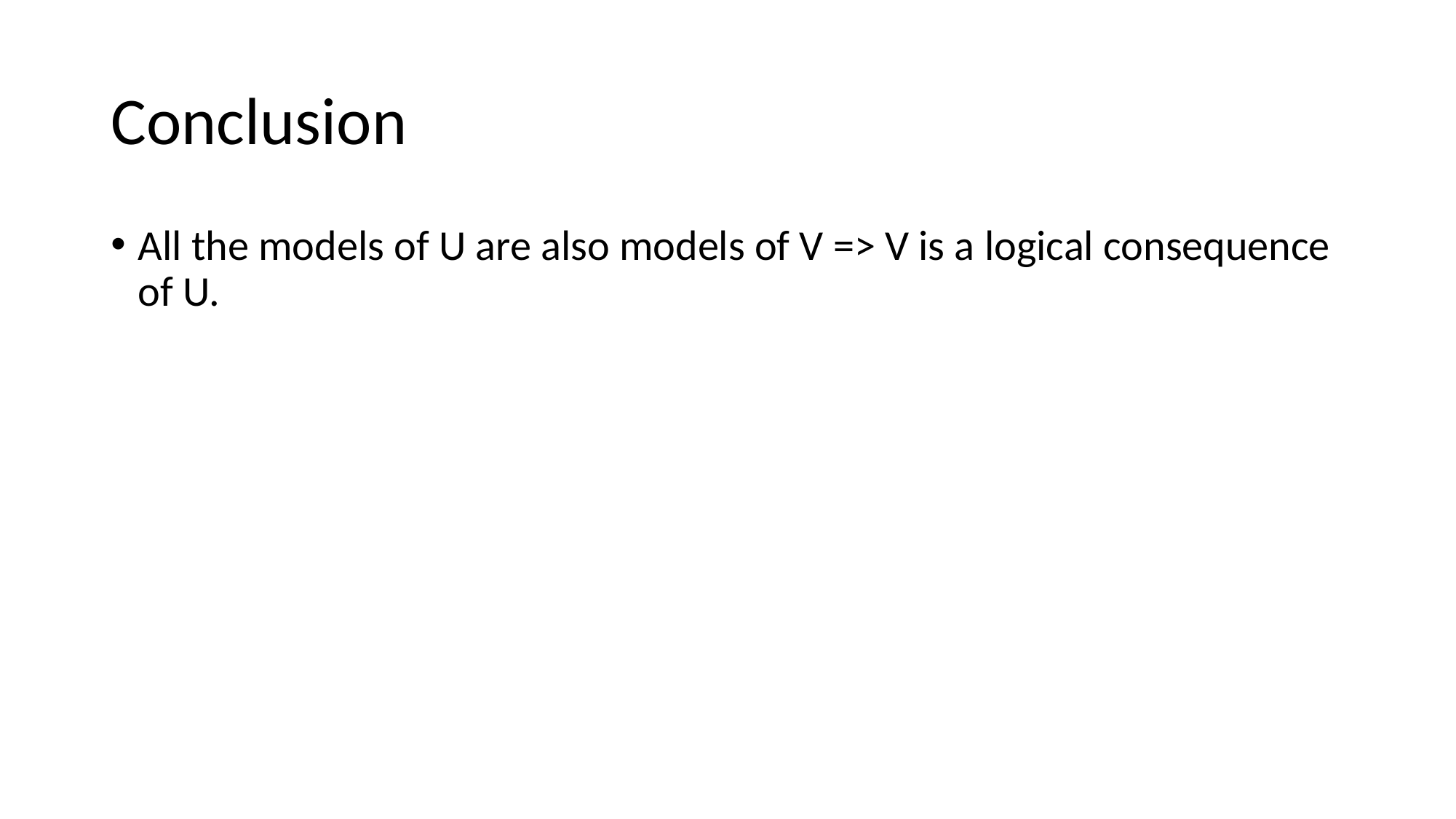

# Conclusion
All the models of U are also models of V => V is a logical consequence of U.